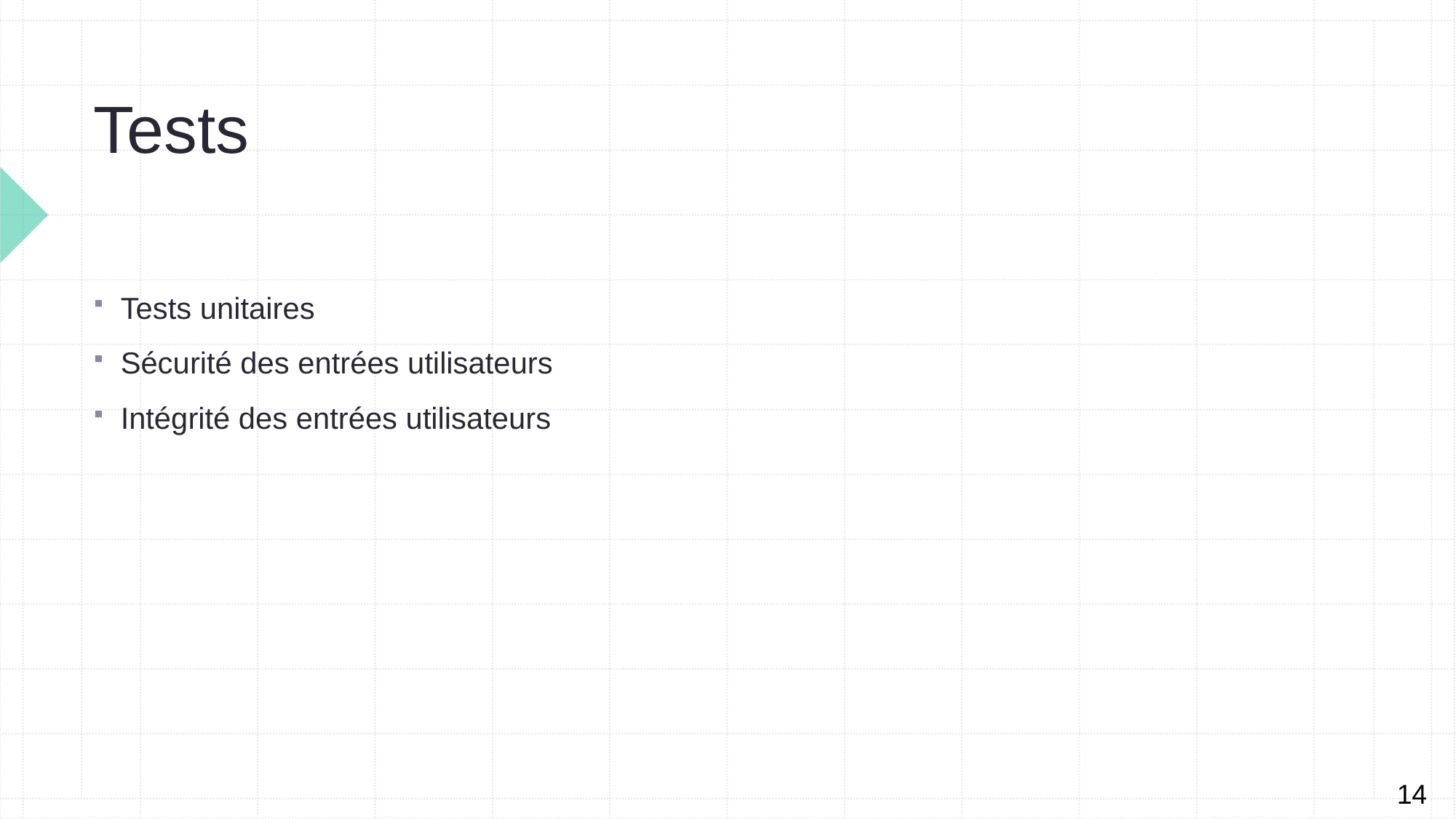

# Tests
Tests unitaires
Sécurité des entrées utilisateurs
Intégrité des entrées utilisateurs
14